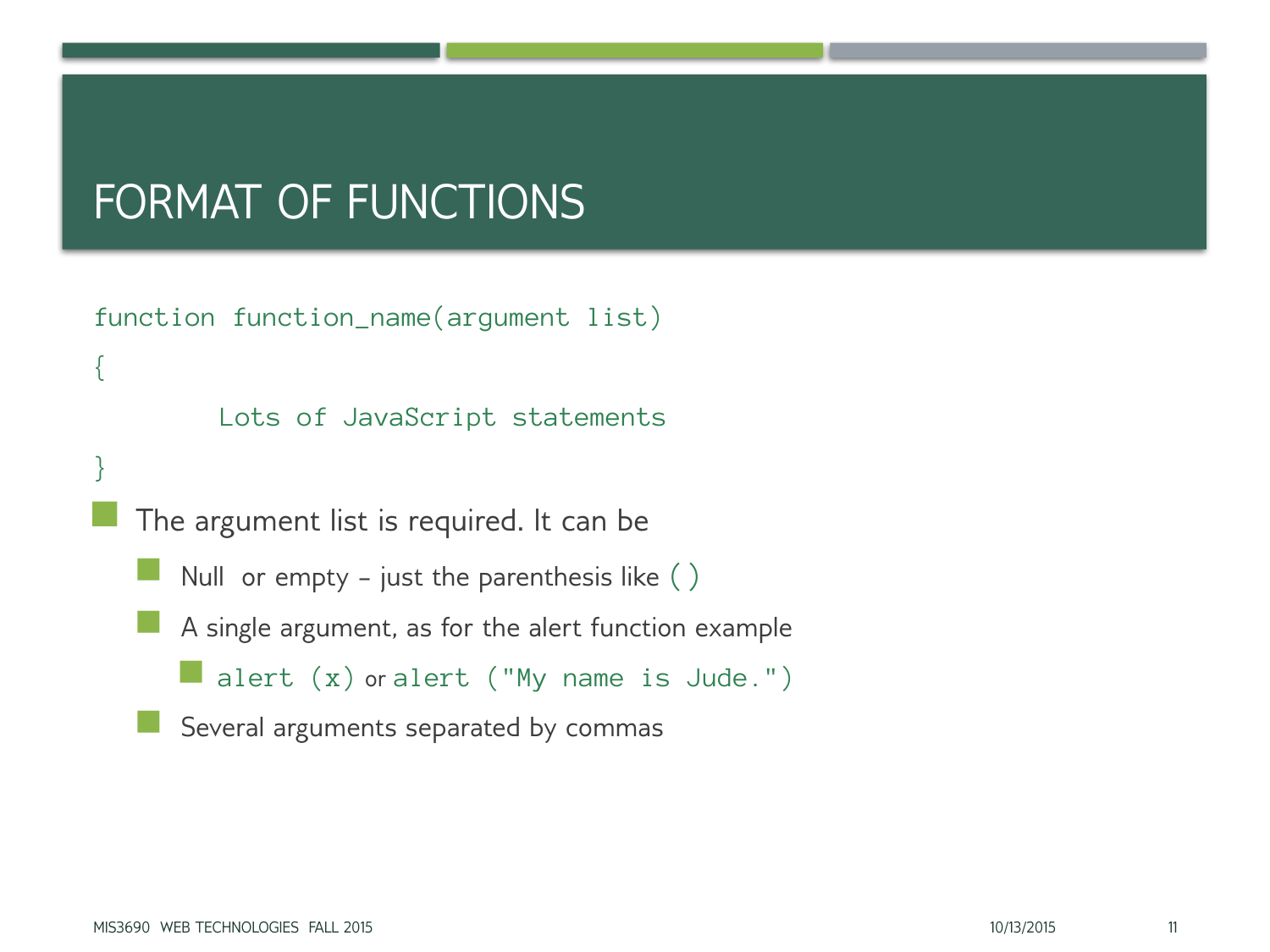

# Format of Functions
function function_name(argument list)
{
	Lots of JavaScript statements
}
The argument list is required. It can be
Null  or empty – just the parenthesis like ()
A single argument, as for the alert function example
alert (x) or alert ("My name is Jude.")
Several arguments separated by commas

MIS3690  Web Technologies  Fall 2015
10/13/2015
11